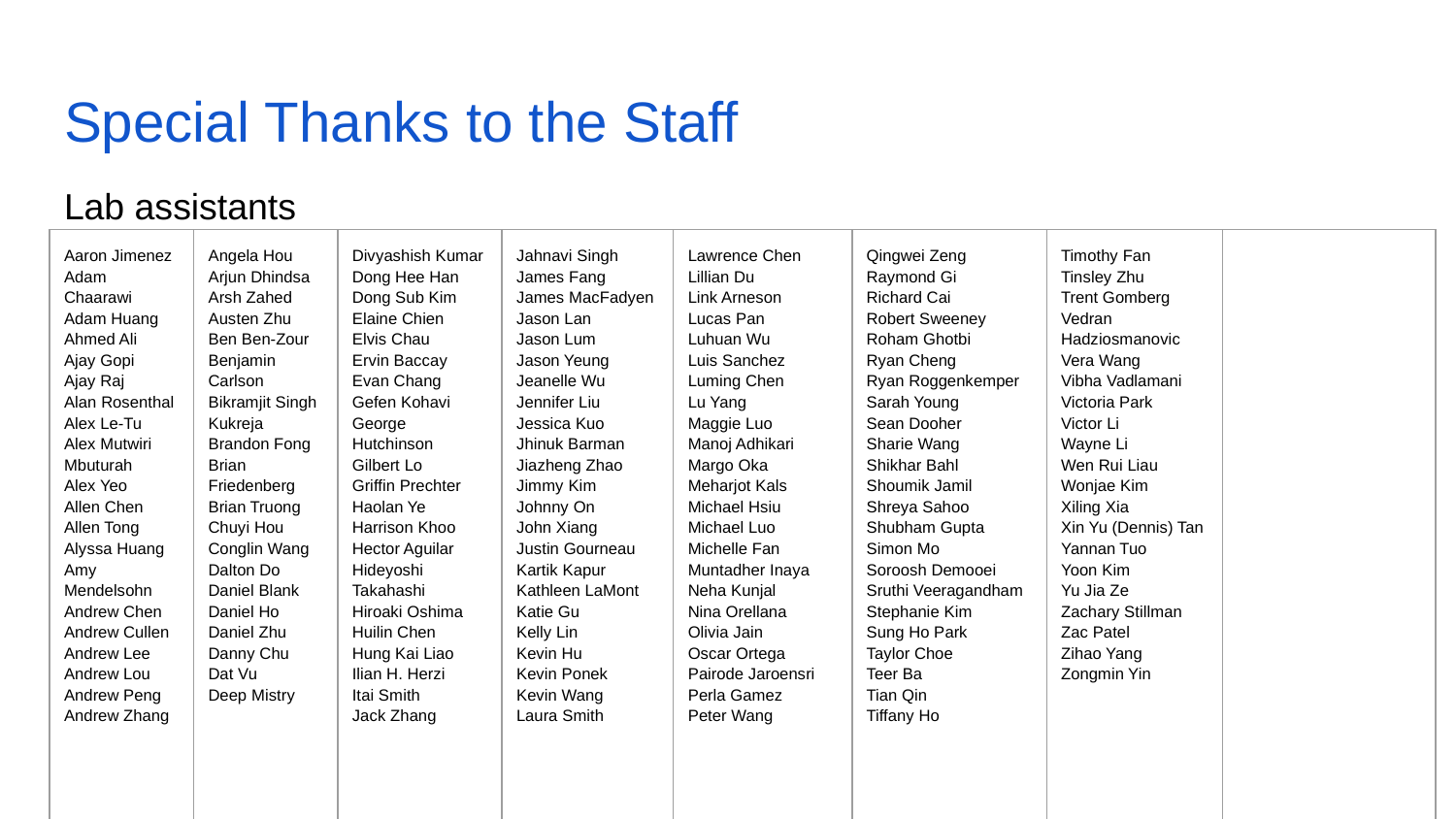

# Special Thanks to the Staff

Lab assistants
| Aaron Jimenez Adam Chaarawi Adam Huang Ahmed Ali Ajay Gopi Ajay Raj Alan Rosenthal Alex Le-Tu Alex Mutwiri Mbuturah Alex Yeo Allen Chen Allen Tong Alyssa Huang Amy Mendelsohn Andrew Chen Andrew Cullen Andrew Lee Andrew Lou Andrew Peng Andrew Zhang | Angela Hou Arjun Dhindsa Arsh Zahed Austen Zhu Ben Ben-Zour Benjamin Carlson Bikramjit Singh Kukreja Brandon Fong Brian Friedenberg Brian Truong Chuyi Hou Conglin Wang Dalton Do Daniel Blank Daniel Ho Daniel Zhu Danny Chu Dat Vu Deep Mistry | Divyashish Kumar Dong Hee Han Dong Sub Kim Elaine Chien Elvis Chau Ervin Baccay Evan Chang Gefen Kohavi George Hutchinson Gilbert Lo Griffin Prechter Haolan Ye Harrison Khoo Hector Aguilar Hideyoshi Takahashi Hiroaki Oshima Huilin Chen Hung Kai Liao Ilian H. Herzi Itai Smith Jack Zhang | Jahnavi Singh James Fang James MacFadyen Jason Lan Jason Lum Jason Yeung Jeanelle Wu Jennifer Liu Jessica Kuo Jhinuk Barman Jiazheng Zhao Jimmy Kim Johnny On John Xiang Justin Gourneau Kartik Kapur Kathleen LaMont Katie Gu Kelly Lin Kevin Hu Kevin Ponek Kevin Wang Laura Smith | Lawrence Chen Lillian Du Link Arneson Lucas Pan Luhuan Wu Luis Sanchez Luming Chen Lu Yang Maggie Luo Manoj Adhikari Margo Oka Meharjot Kals Michael Hsiu Michael Luo Michelle Fan Muntadher Inaya Neha Kunjal Nina Orellana Olivia Jain Oscar Ortega Pairode Jaroensri Perla Gamez Peter Wang | Qingwei Zeng Raymond Gi Richard Cai Robert Sweeney Roham Ghotbi Ryan Cheng Ryan Roggenkemper Sarah Young Sean Dooher Sharie Wang Shikhar Bahl Shoumik Jamil Shreya Sahoo Shubham Gupta Simon Mo Soroosh Demooei Sruthi Veeragandham Stephanie Kim Sung Ho Park Taylor Choe Teer Ba Tian Qin Tiffany Ho | Timothy Fan Tinsley Zhu Trent Gomberg Vedran Hadziosmanovic Vera Wang Vibha Vadlamani Victoria Park Victor Li Wayne Li Wen Rui Liau Wonjae Kim Xiling Xia Xin Yu (Dennis) Tan Yannan Tuo Yoon Kim Yu Jia Ze Zachary Stillman Zac Patel Zihao Yang Zongmin Yin |  |
| --- | --- | --- | --- | --- | --- | --- | --- |